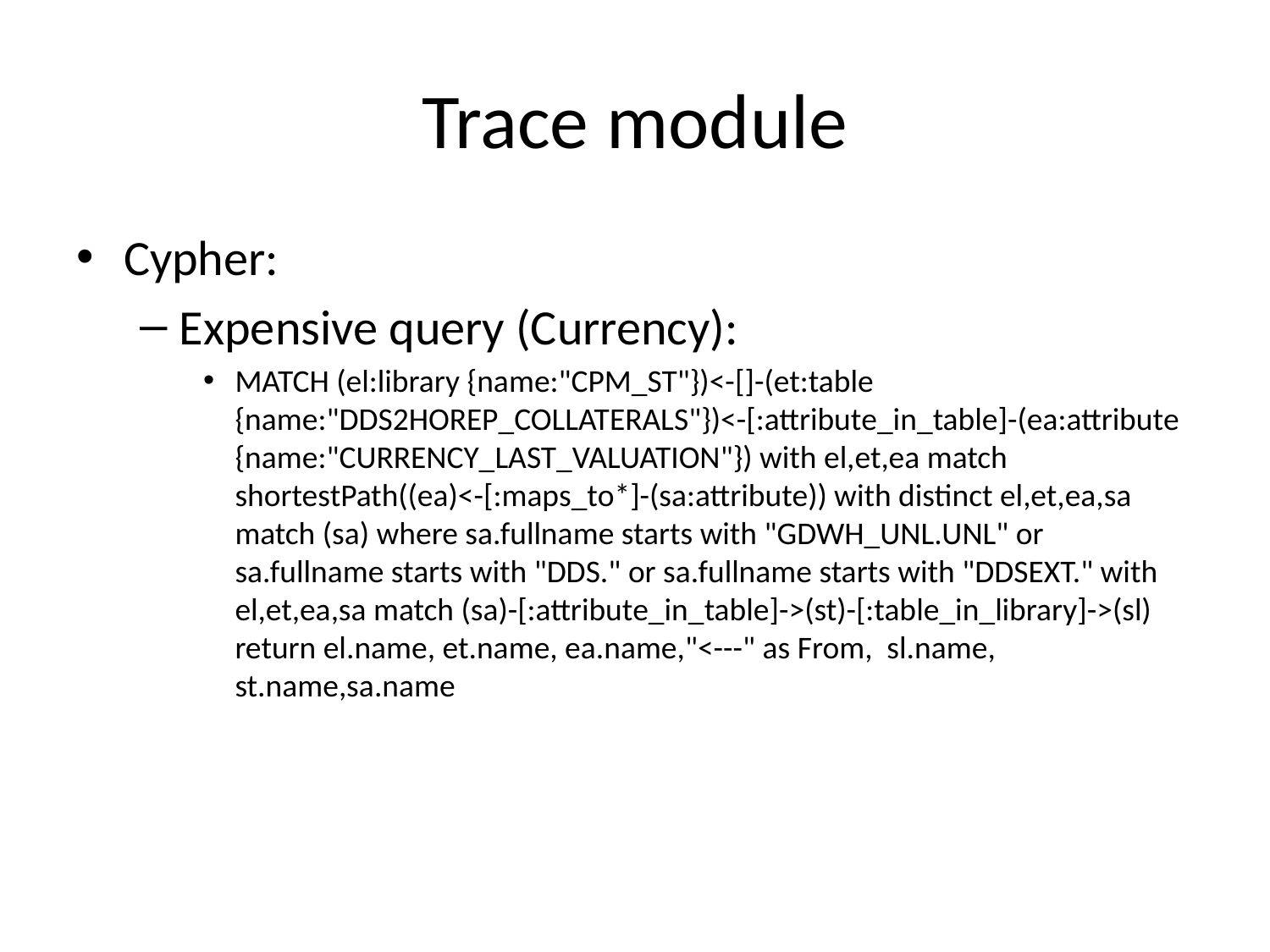

# Trace module
Cypher:
Expensive query (Currency):
MATCH (el:library {name:"CPM_ST"})<-[]-(et:table {name:"DDS2HOREP_COLLATERALS"})<-[:attribute_in_table]-(ea:attribute {name:"CURRENCY_LAST_VALUATION"}) with el,et,ea match shortestPath((ea)<-[:maps_to*]-(sa:attribute)) with distinct el,et,ea,sa match (sa) where sa.fullname starts with "GDWH_UNL.UNL" or sa.fullname starts with "DDS." or sa.fullname starts with "DDSEXT." with el,et,ea,sa match (sa)-[:attribute_in_table]->(st)-[:table_in_library]->(sl) return el.name, et.name, ea.name,"<---" as From,  sl.name, st.name,sa.name